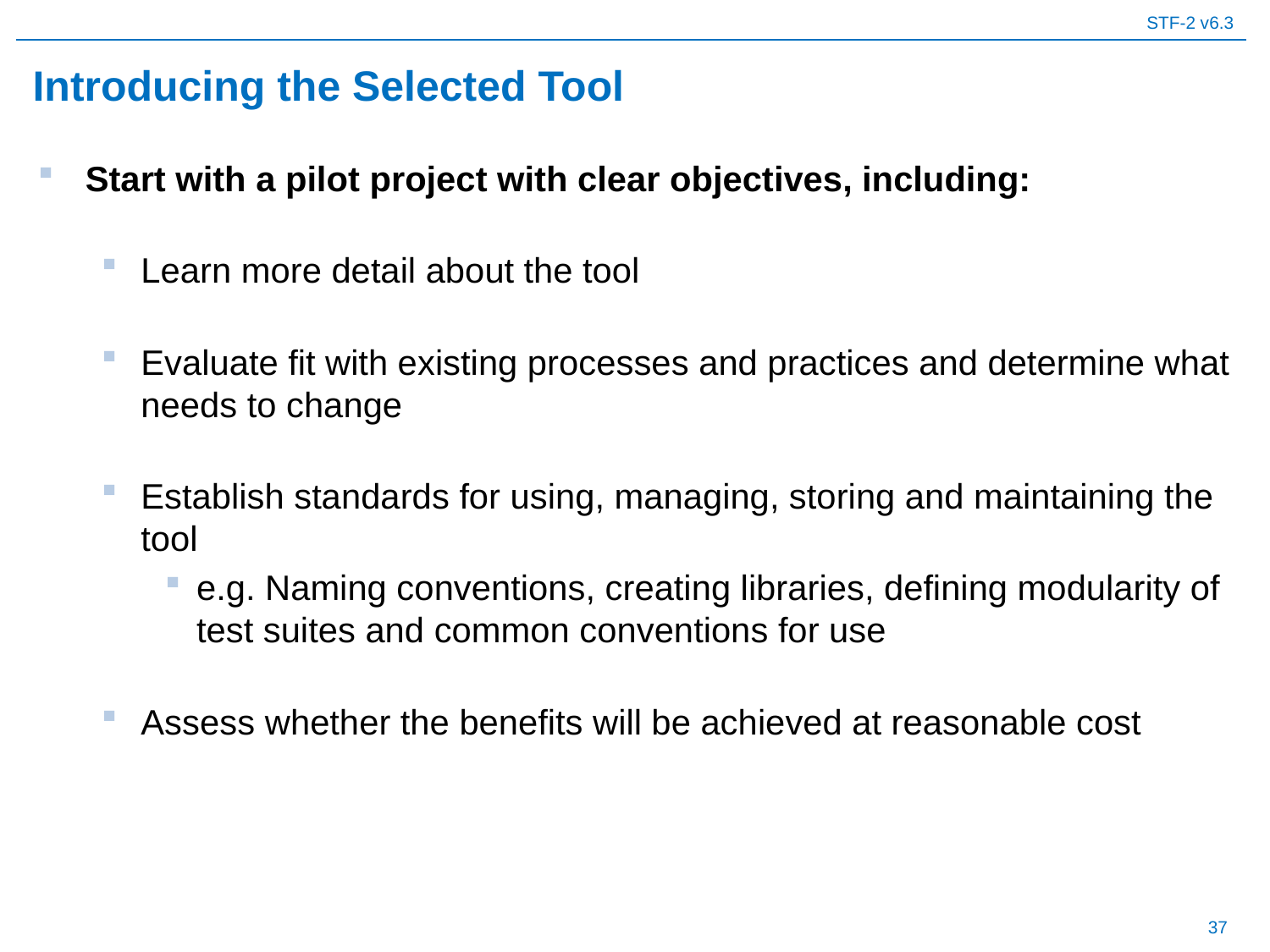

# Introducing the Selected Tool
Start with a pilot project with clear objectives, including:
Learn more detail about the tool
Evaluate fit with existing processes and practices and determine what needs to change
Establish standards for using, managing, storing and maintaining the tool
e.g. Naming conventions, creating libraries, defining modularity of test suites and common conventions for use
Assess whether the benefits will be achieved at reasonable cost